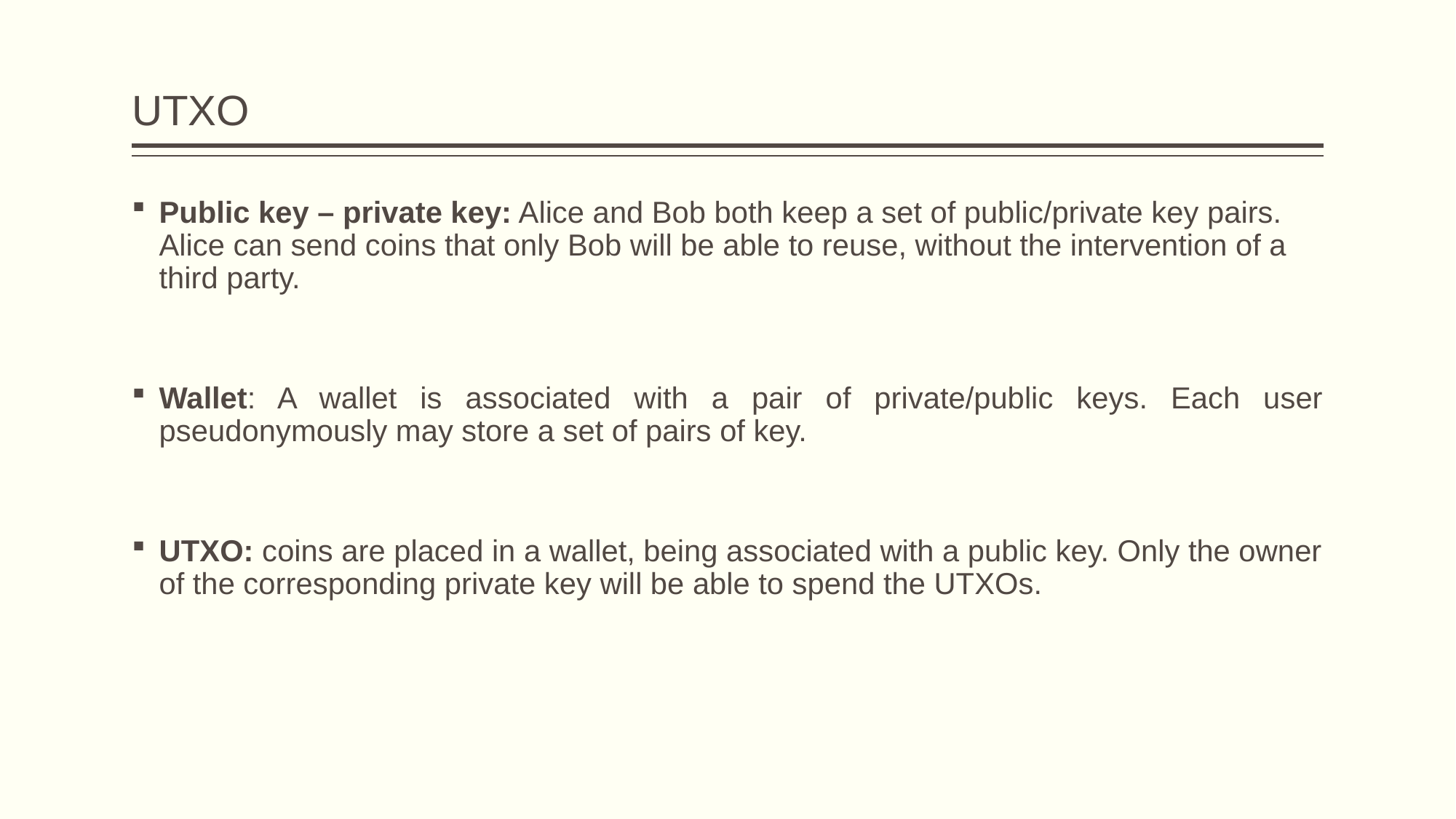

# UTXO
Public key – private key: Alice and Bob both keep a set of public/private key pairs. Alice can send coins that only Bob will be able to reuse, without the intervention of a third party.

Wallet: A wallet is associated with a pair of private/public keys. Each user pseudonymously may store a set of pairs of key.

UTXO: coins are placed in a wallet, being associated with a public key. Only the owner of the corresponding private key will be able to spend the UTXOs.